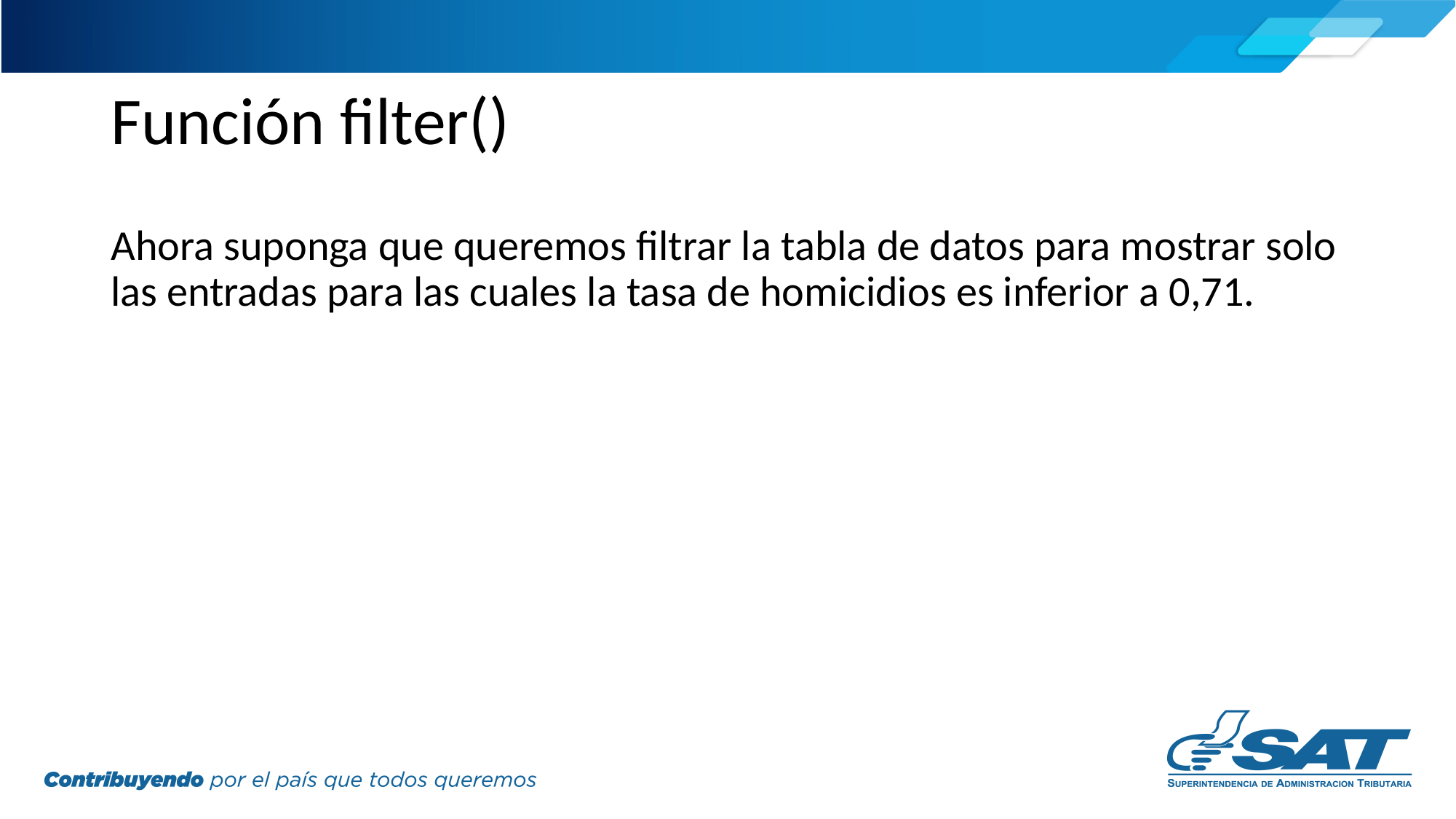

# Función filter()
Ahora suponga que queremos filtrar la tabla de datos para mostrar solo las entradas para las cuales la tasa de homicidios es inferior a 0,71.